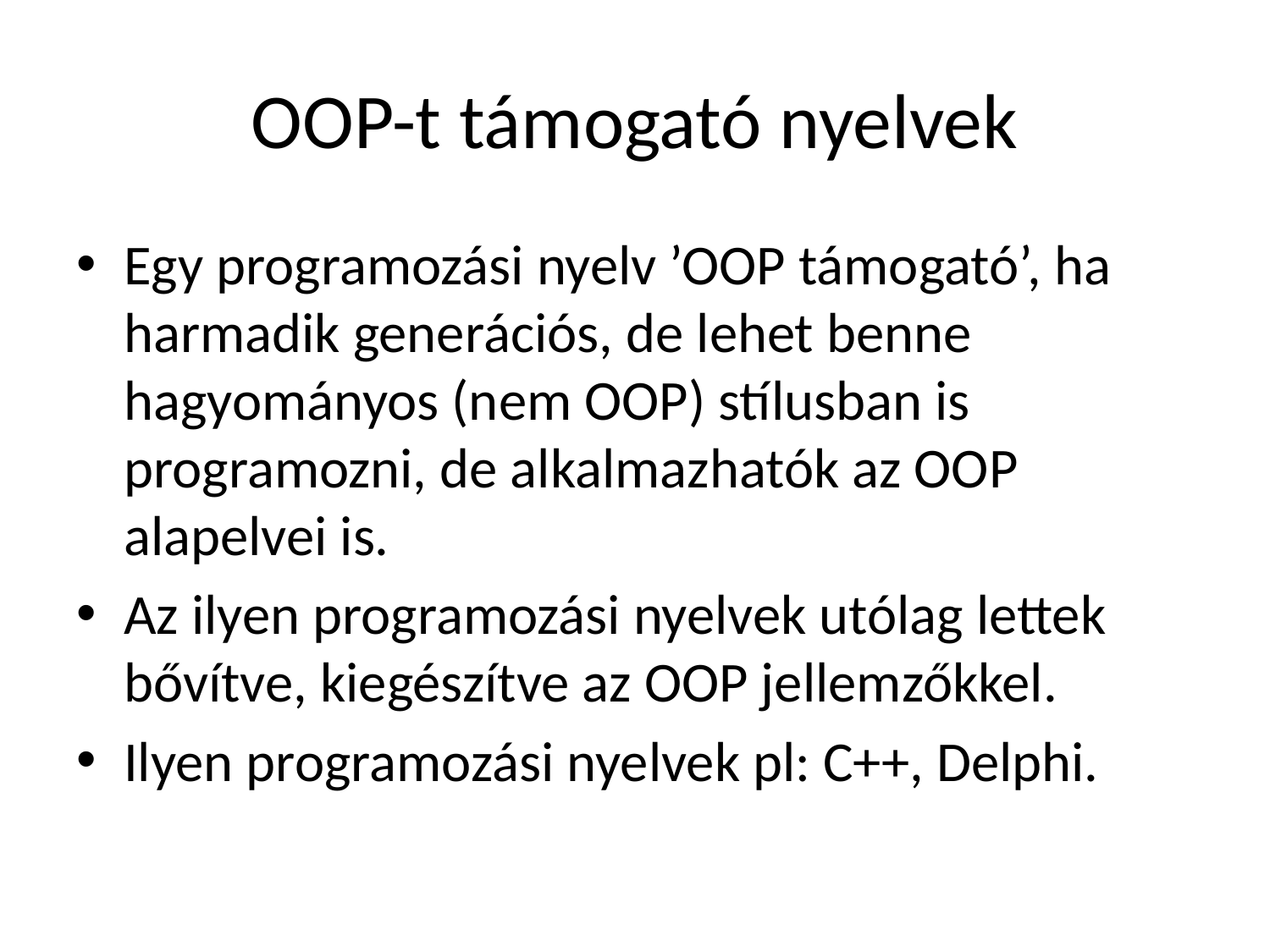

# OOP-t támogató nyelvek
Egy programozási nyelv ’OOP támogató’, ha harmadik generációs, de lehet benne hagyományos (nem OOP) stílusban is programozni, de alkalmazhatók az OOP alapelvei is.
Az ilyen programozási nyelvek utólag lettek bővítve, kiegészítve az OOP jellemzőkkel.
Ilyen programozási nyelvek pl: C++, Delphi.